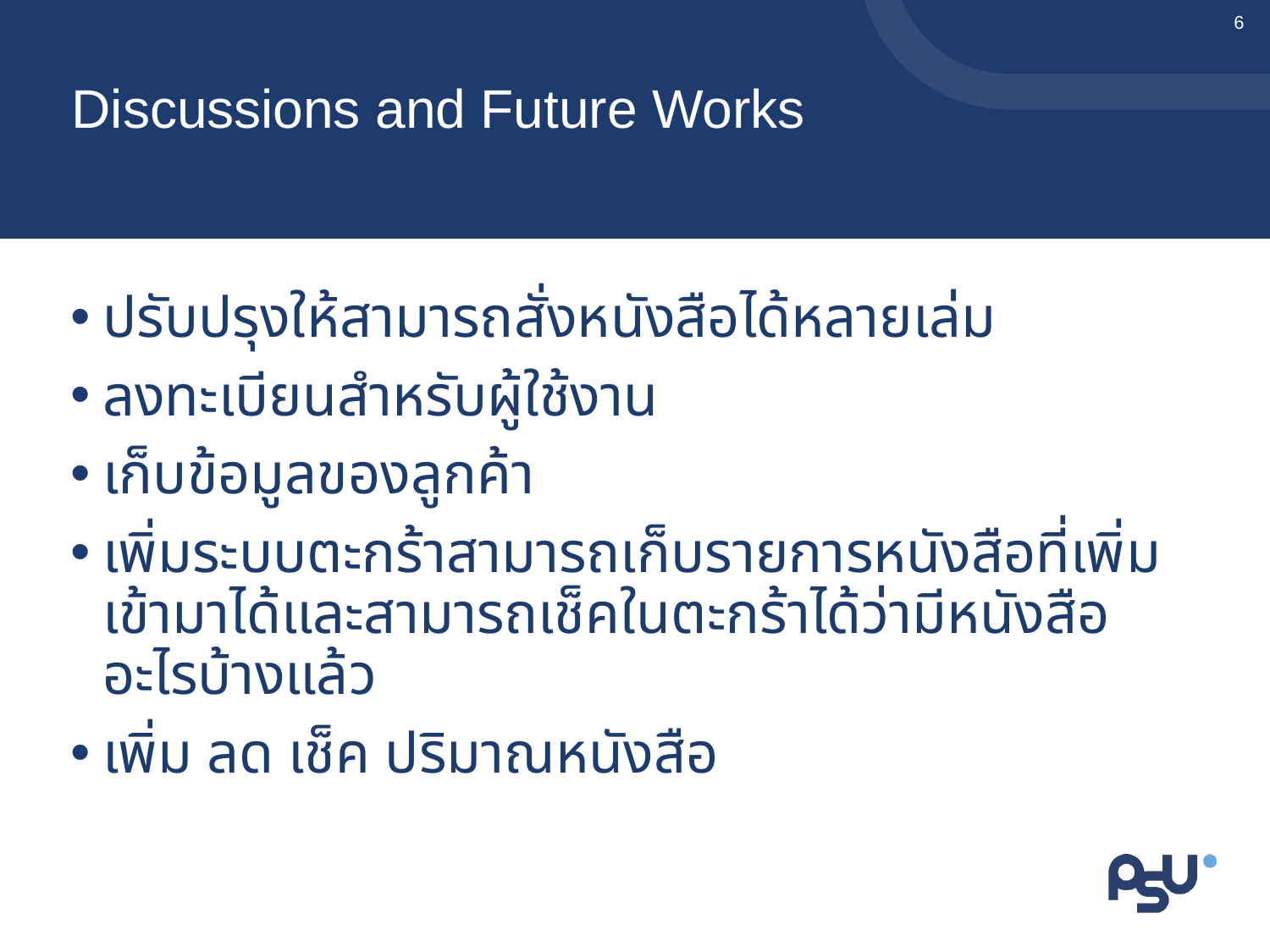

6
# Discussions and Future Works
ปรับปรุงให้สามารถสั่งหนังสือได้หลายเล่ม
ลงทะเบียนสำหรับผู้ใช้งาน
เก็บข้อมูลของลูกค้า
เพิ่มระบบตะกร้าสามารถเก็บรายการหนังสือที่เพิ่มเข้ามาได้และสามารถเช็คในตะกร้าได้ว่ามีหนังสืออะไรบ้างแล้ว
เพิ่ม ลด เช็ค ปริมาณหนังสือ